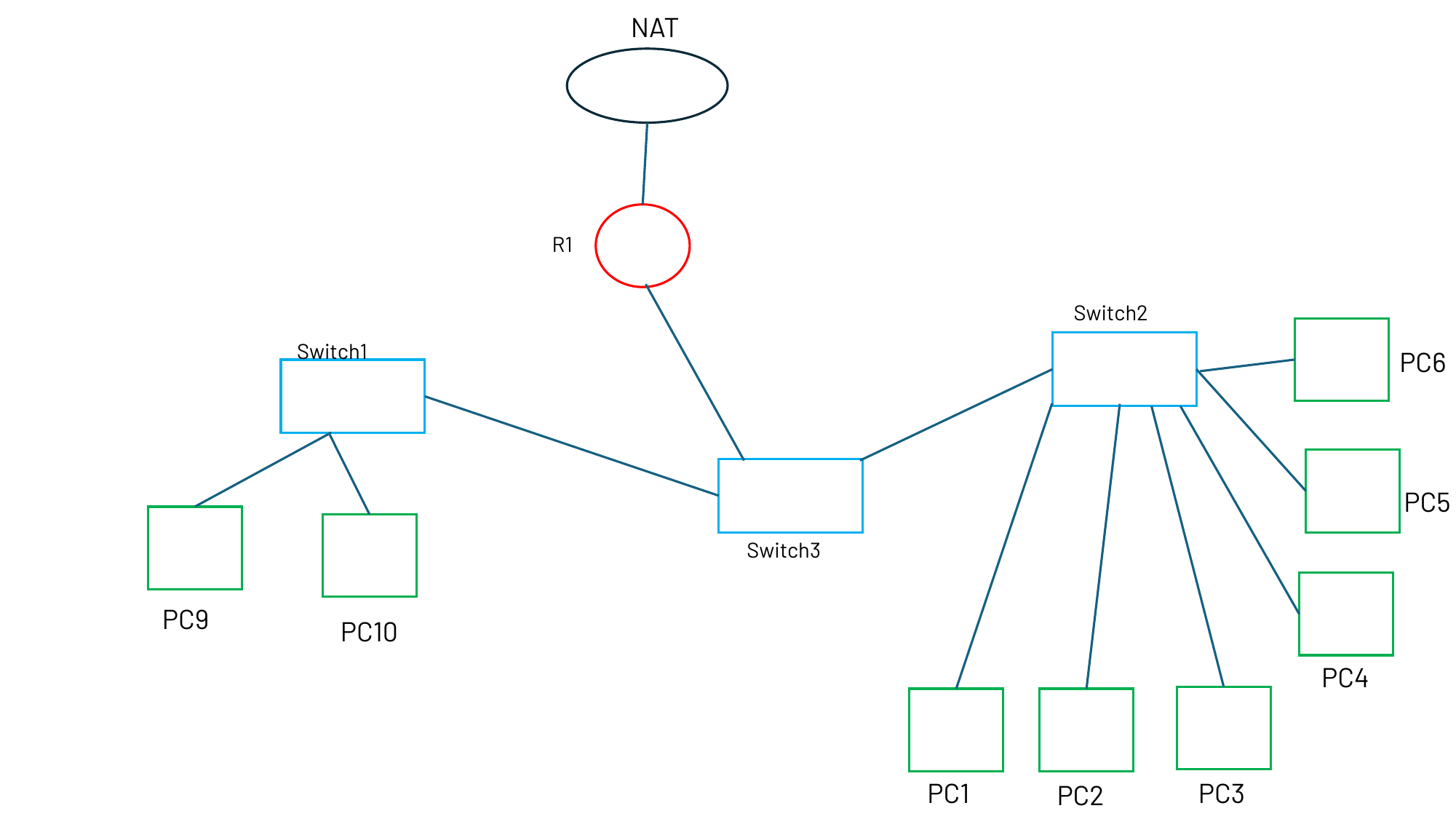

NAT

R1
Switch2

Switch1

PC6

PC5

Switch3

PC9
PC10
PC4

PC1
PC3
PC2